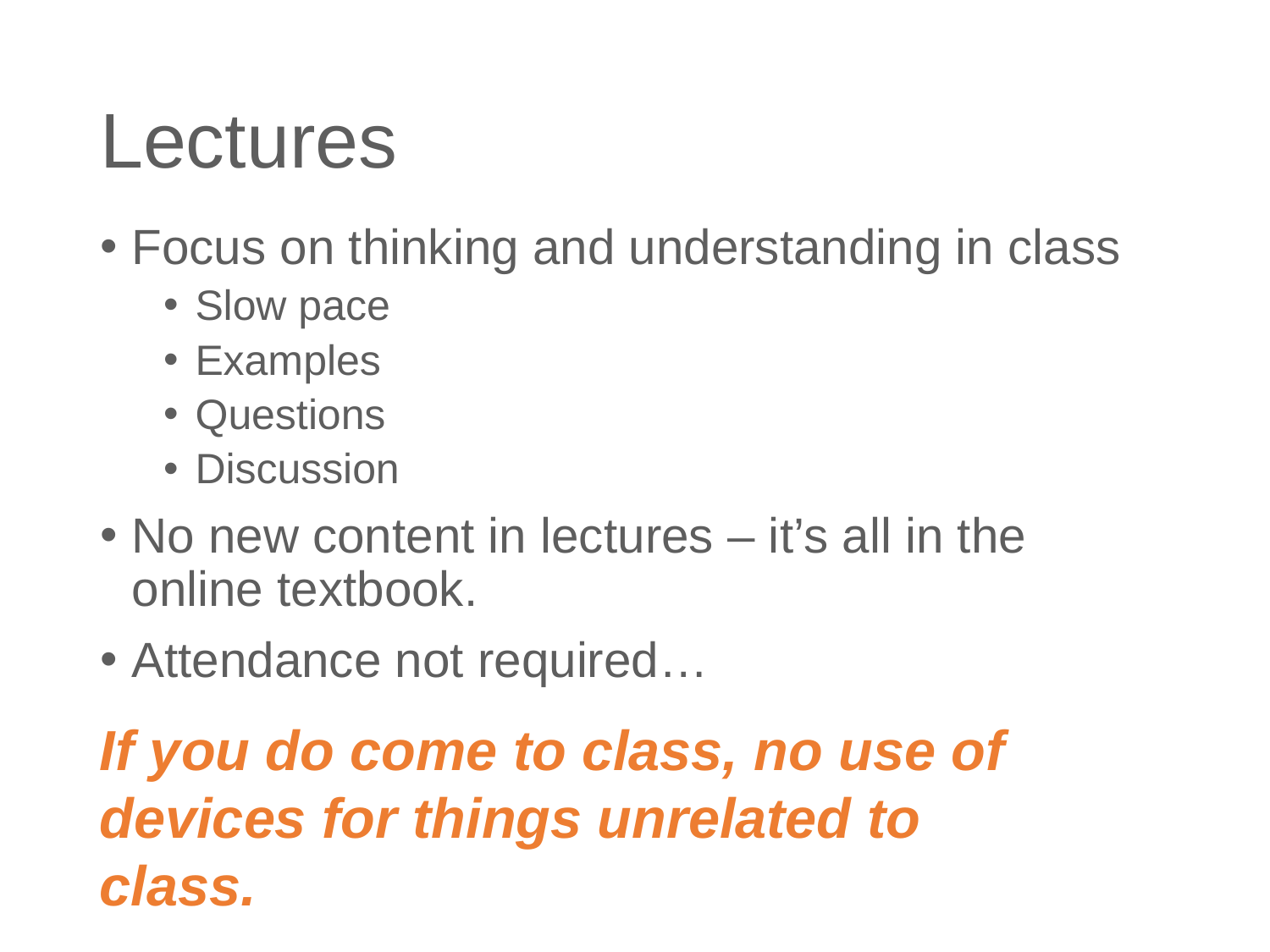

# Lectures
Focus on thinking and understanding in class
Slow pace
Examples
Questions
Discussion
No new content in lectures – it’s all in the online textbook.
Attendance not required…
If you do come to class, no use of devices for things unrelated to class.